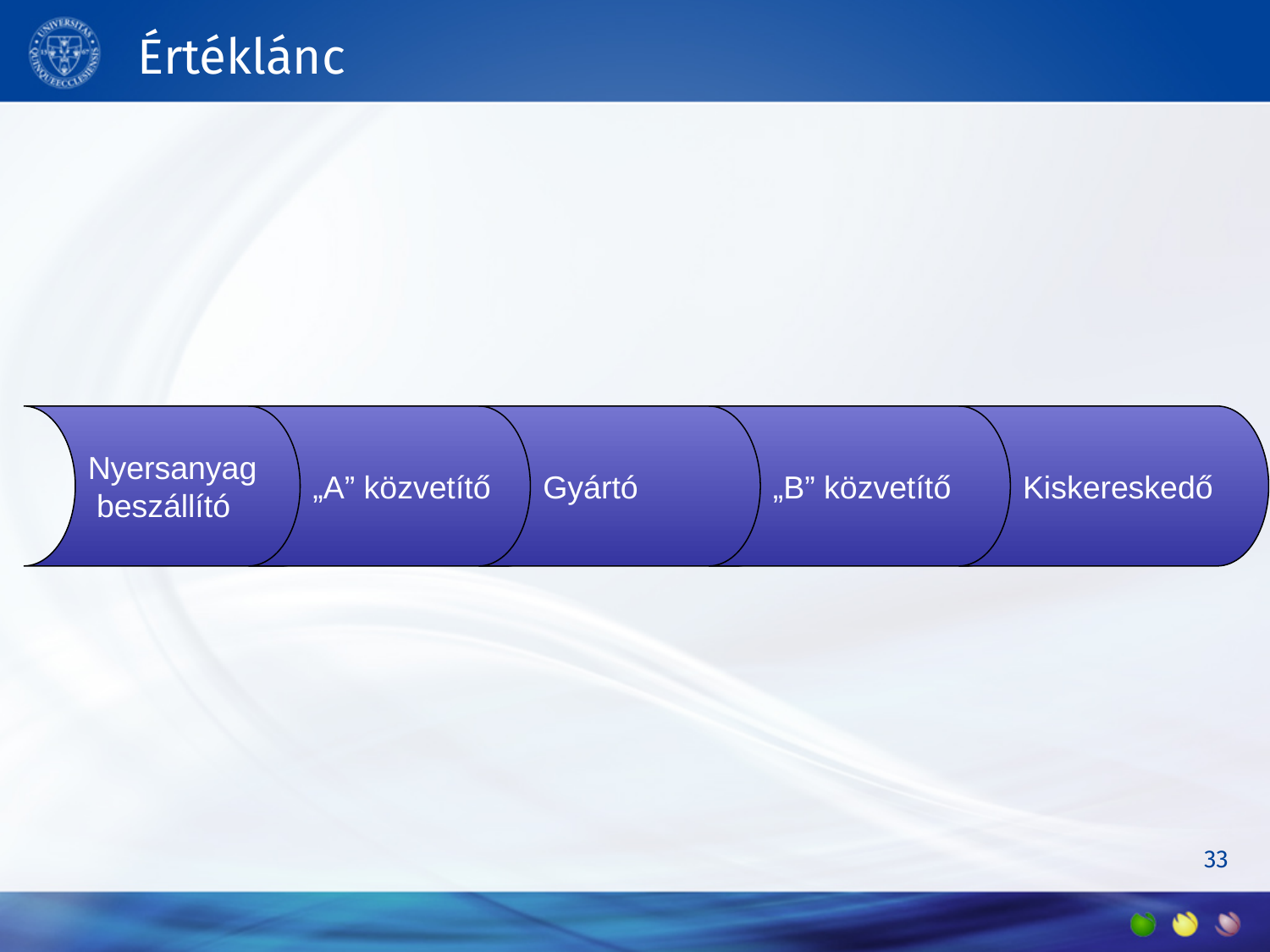

# Értéklánc
Nyersanyag
 beszállító
„A” közvetítő
Gyártó
„B” közvetítő
Kiskereskedő
33